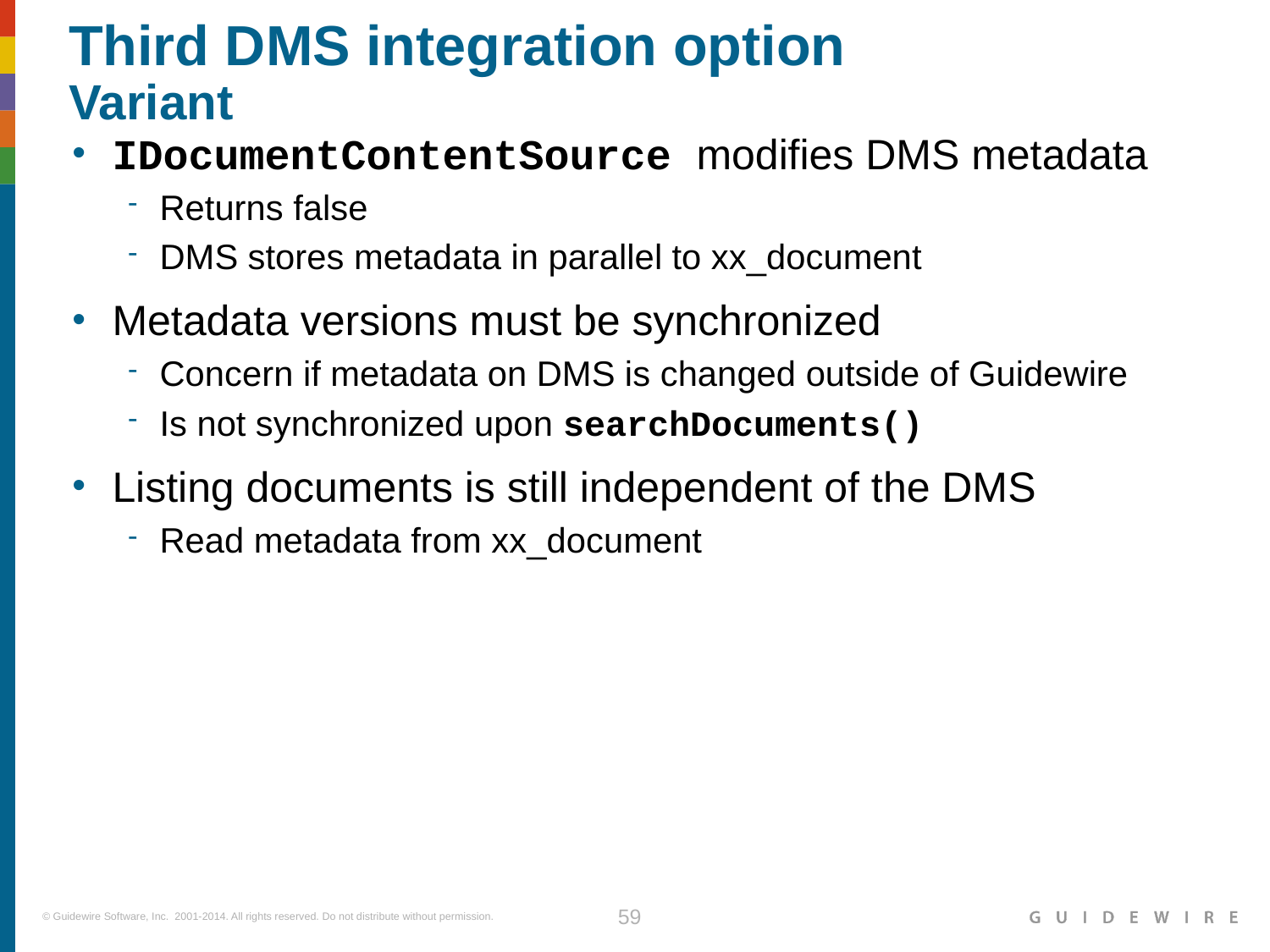

# Third DMS integration option Variant
IDocumentContentSource modifies DMS metadata
Returns false
DMS stores metadata in parallel to xx_document
Metadata versions must be synchronized
Concern if metadata on DMS is changed outside of Guidewire
Is not synchronized upon searchDocuments()
Listing documents is still independent of the DMS
Read metadata from xx_document